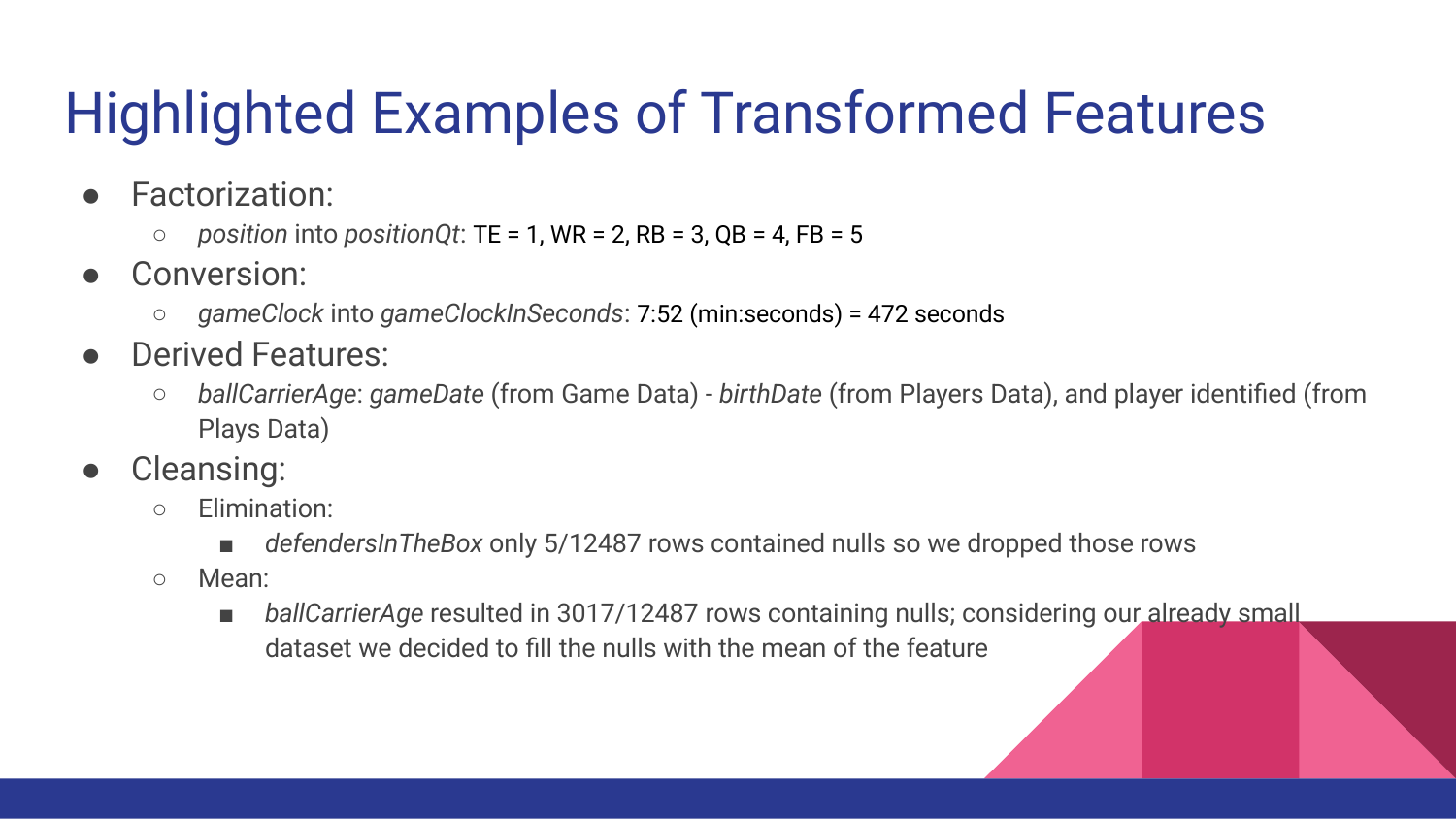

# Highlighted Examples of Transformed Features
Factorization:
position into positionQt: TE = 1, WR = 2, RB = 3, QB = 4, FB = 5
Conversion:
gameClock into gameClockInSeconds: 7:52 (min:seconds) = 472 seconds
Derived Features:
ballCarrierAge: gameDate (from Game Data) - birthDate (from Players Data), and player identified (from Plays Data)
Cleansing:
Elimination:
defendersInTheBox only 5/12487 rows contained nulls so we dropped those rows
Mean:
ballCarrierAge resulted in 3017/12487 rows containing nulls; considering our already small dataset we decided to fill the nulls with the mean of the feature